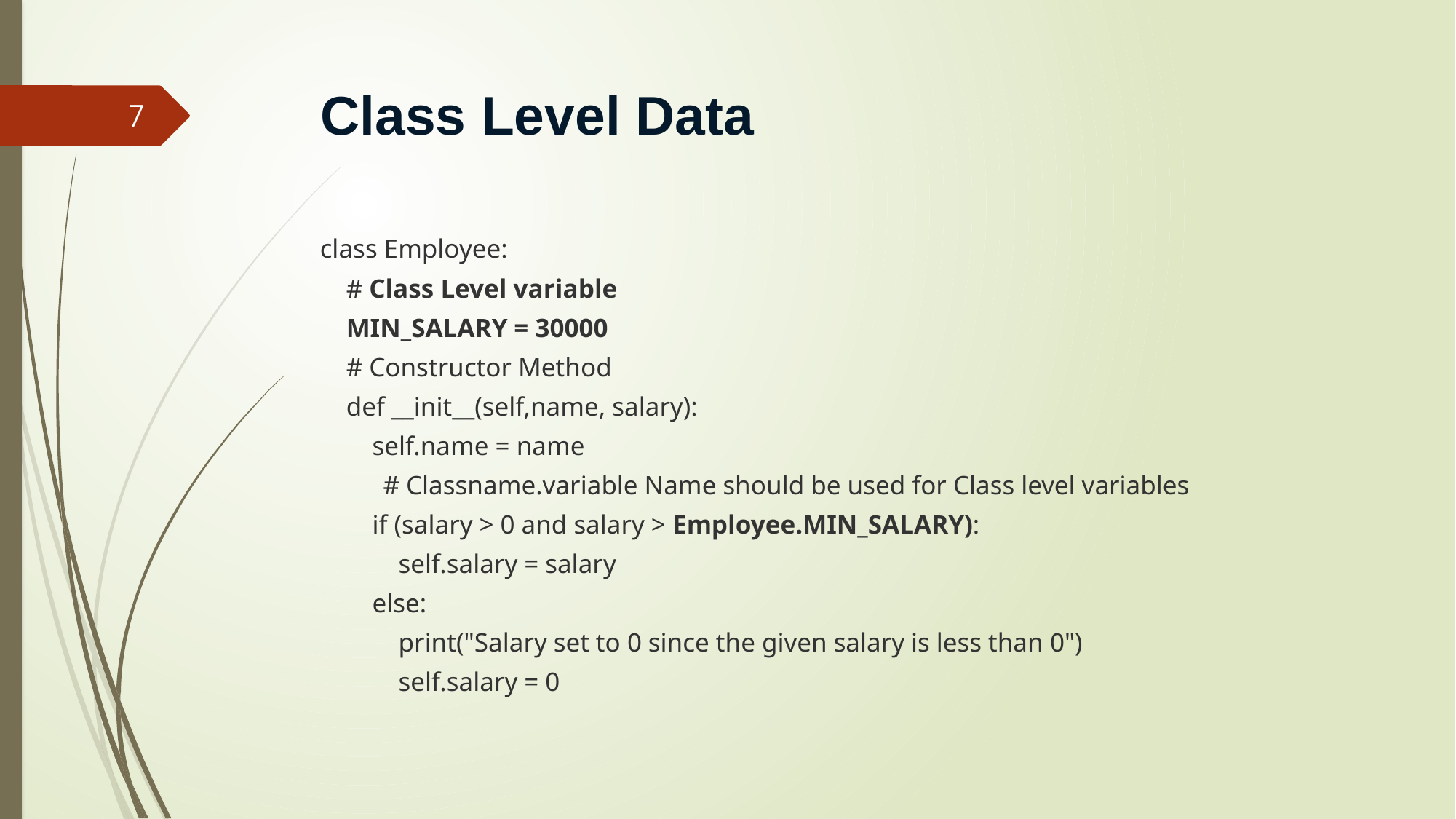

# Class Level Data
7
class Employee:
    # Class Level variable
    MIN_SALARY = 30000
    # Constructor Method
    def __init__(self,name, salary):
        self.name = name
	# Classname.variable Name should be used for Class level variables
        if (salary > 0 and salary > Employee.MIN_SALARY):
            self.salary = salary
        else:
            print("Salary set to 0 since the given salary is less than 0")
            self.salary = 0